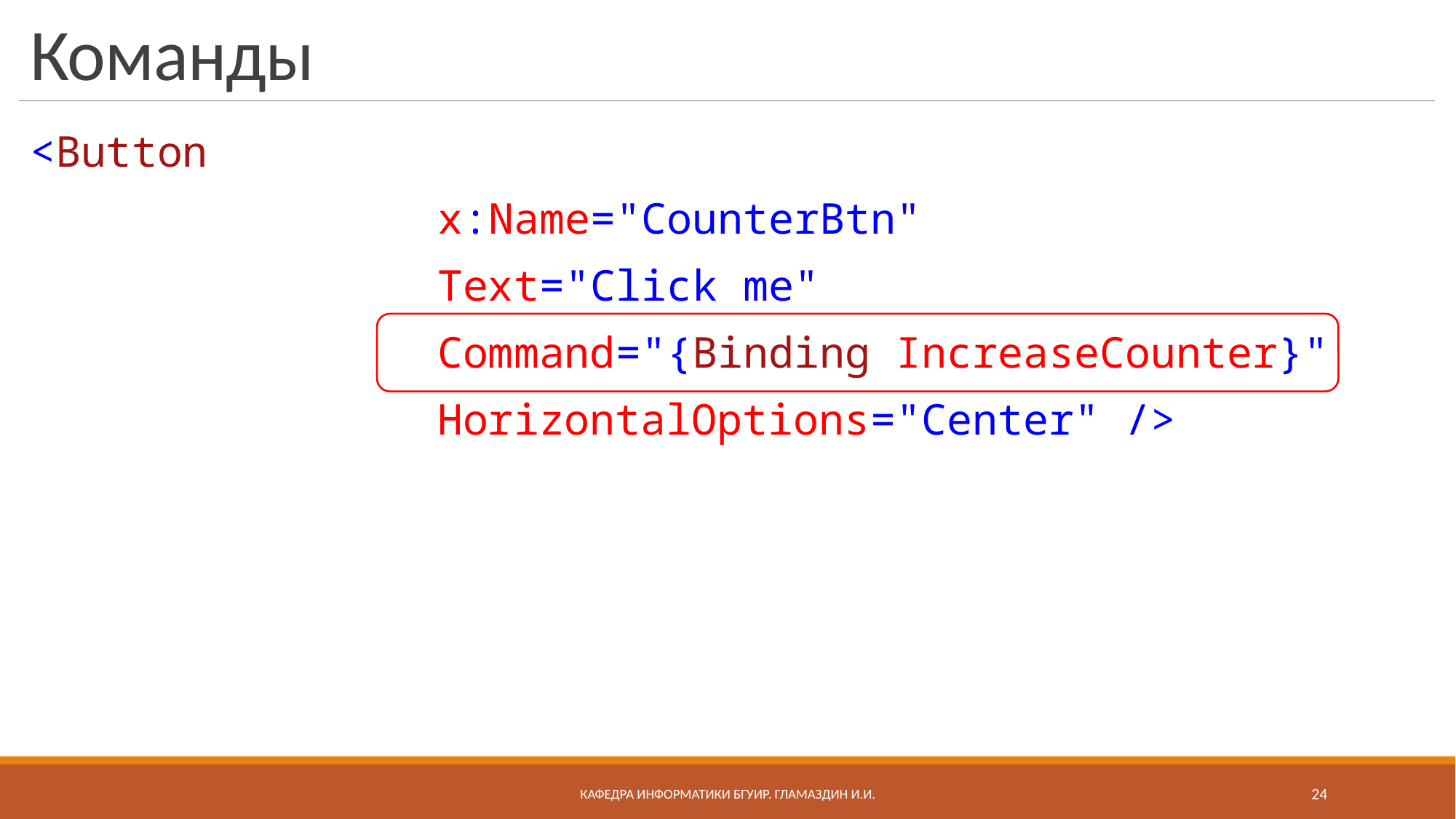

# Команды
<Button
                x:Name="CounterBtn"
                Text="Click me"
                Command="{Binding IncreaseCounter}"
                HorizontalOptions="Center" />

Кафедра информатики бгуир. Гламаздин И.и.
24